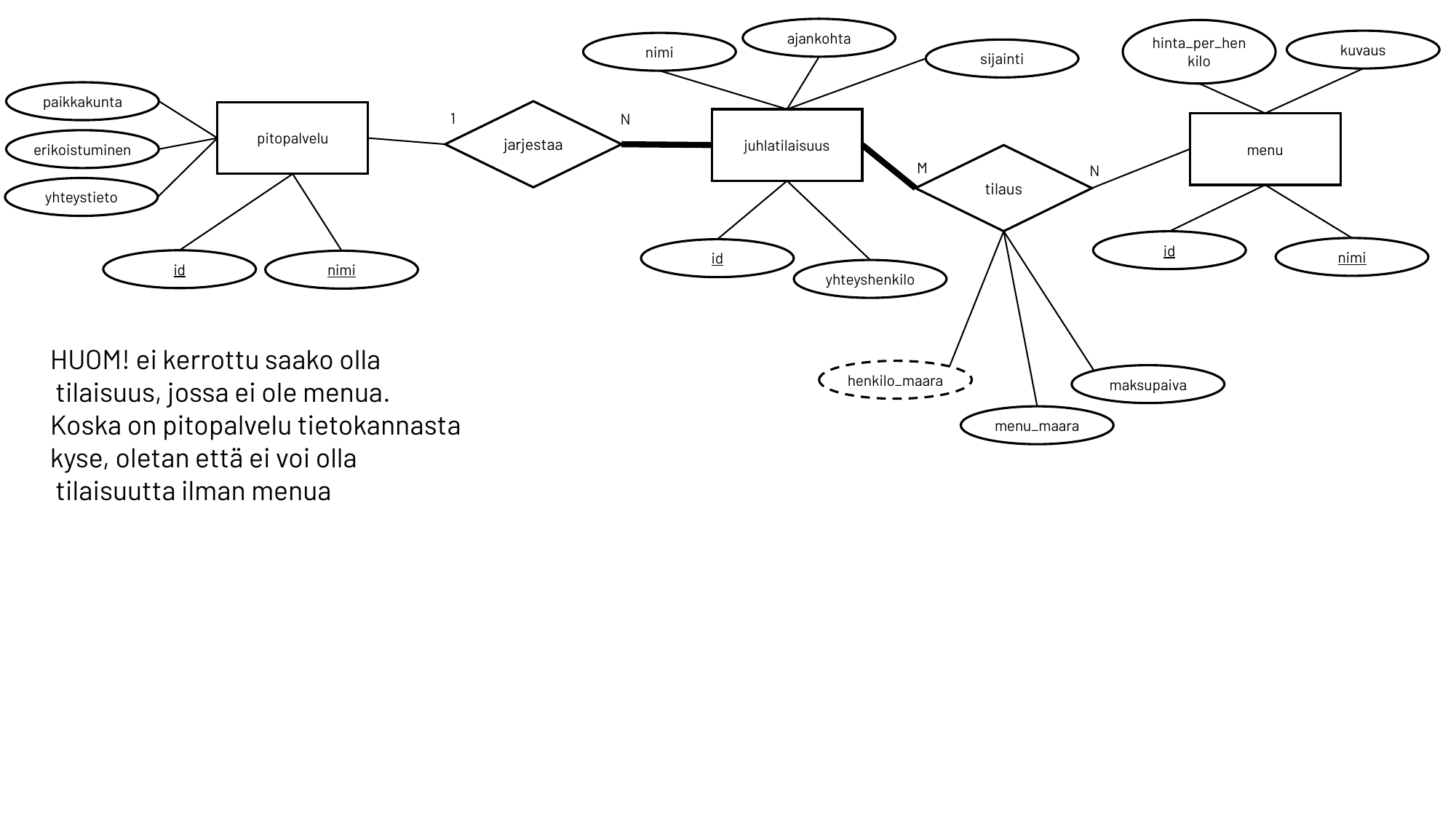

ajankohta
hinta_per_henkilo
kuvaus
nimi
sijainti
paikkakunta
jarjestaa
pitopalvelu
1
N
juhlatilaisuus
menu
erikoistuminen
tilaus
M
N
yhteystieto
id
nimi
id
id
nimi
yhteyshenkilo
HUOM! ei kerrottu saako olla
 tilaisuus, jossa ei ole menua.
Koska on pitopalvelu tietokannasta
kyse, oletan että ei voi olla
 tilaisuutta ilman menua
henkilo_maara
maksupaiva
menu_maara